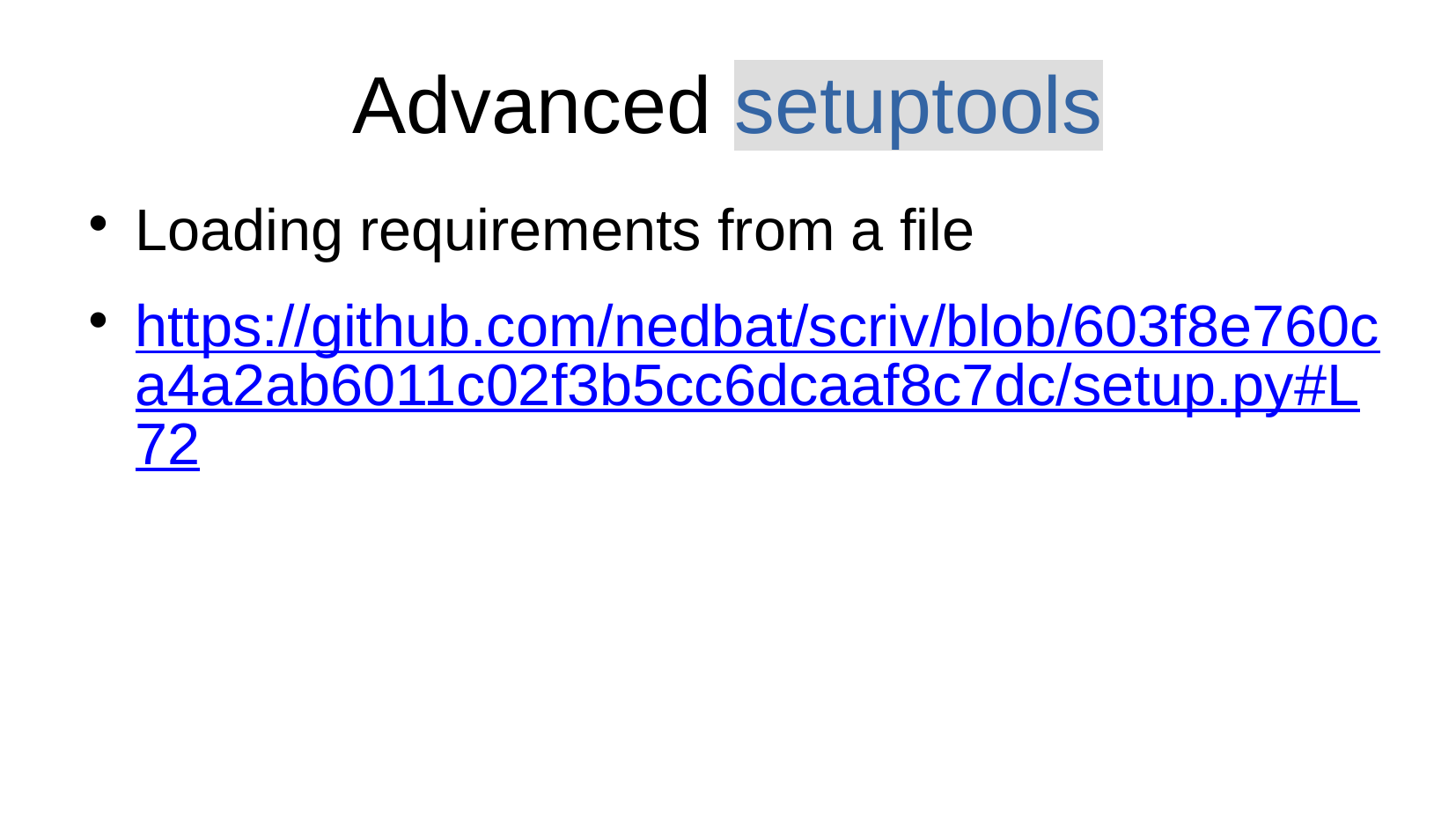

# Advanced setuptools
Loading requirements from a file
https://github.com/nedbat/scriv/blob/603f8e760ca4a2ab6011c02f3b5cc6dcaaf8c7dc/setup.py#L72